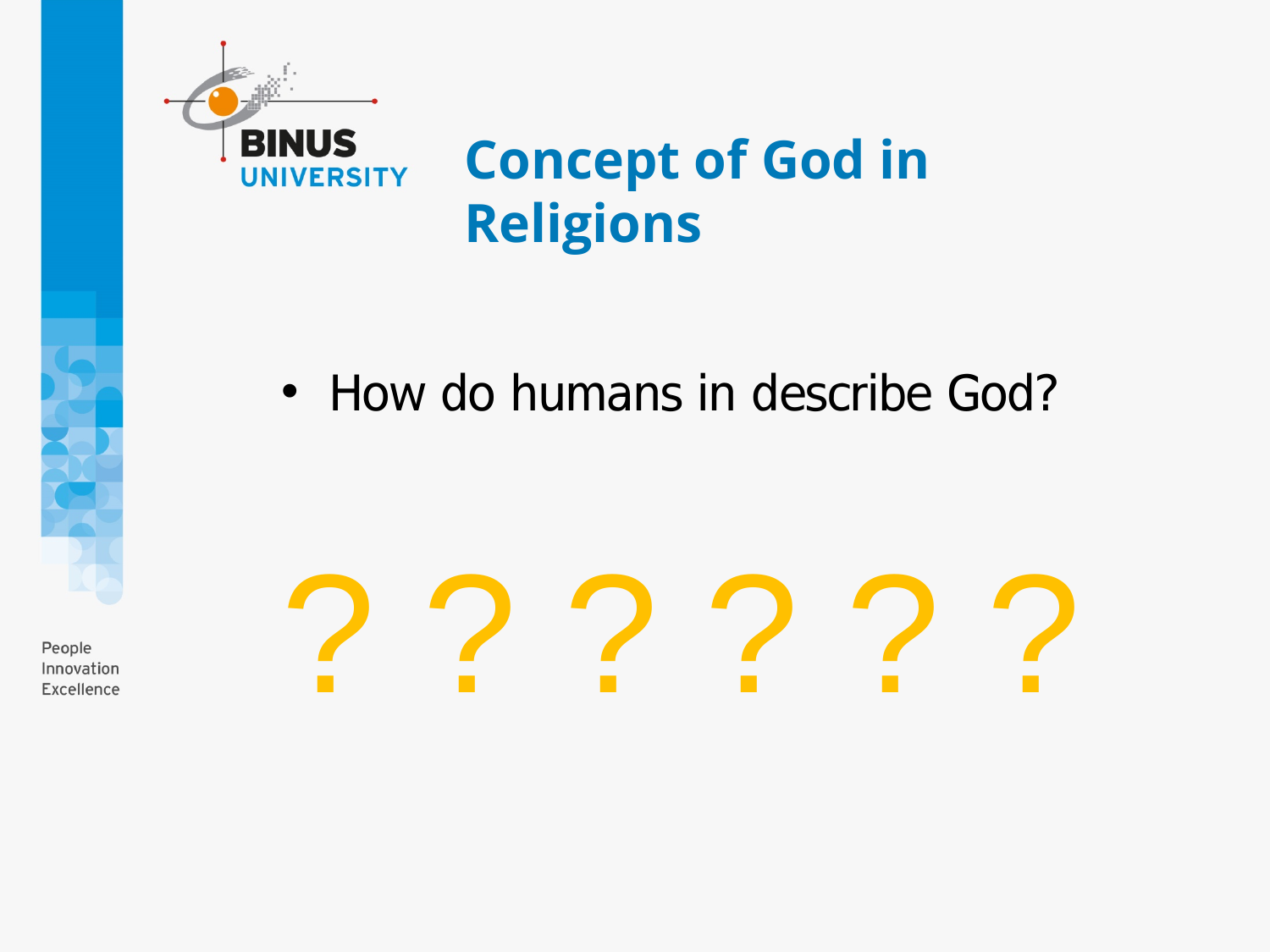

# Concept of God in Religions
How do humans in describe God?

? ? ? ? ? ?